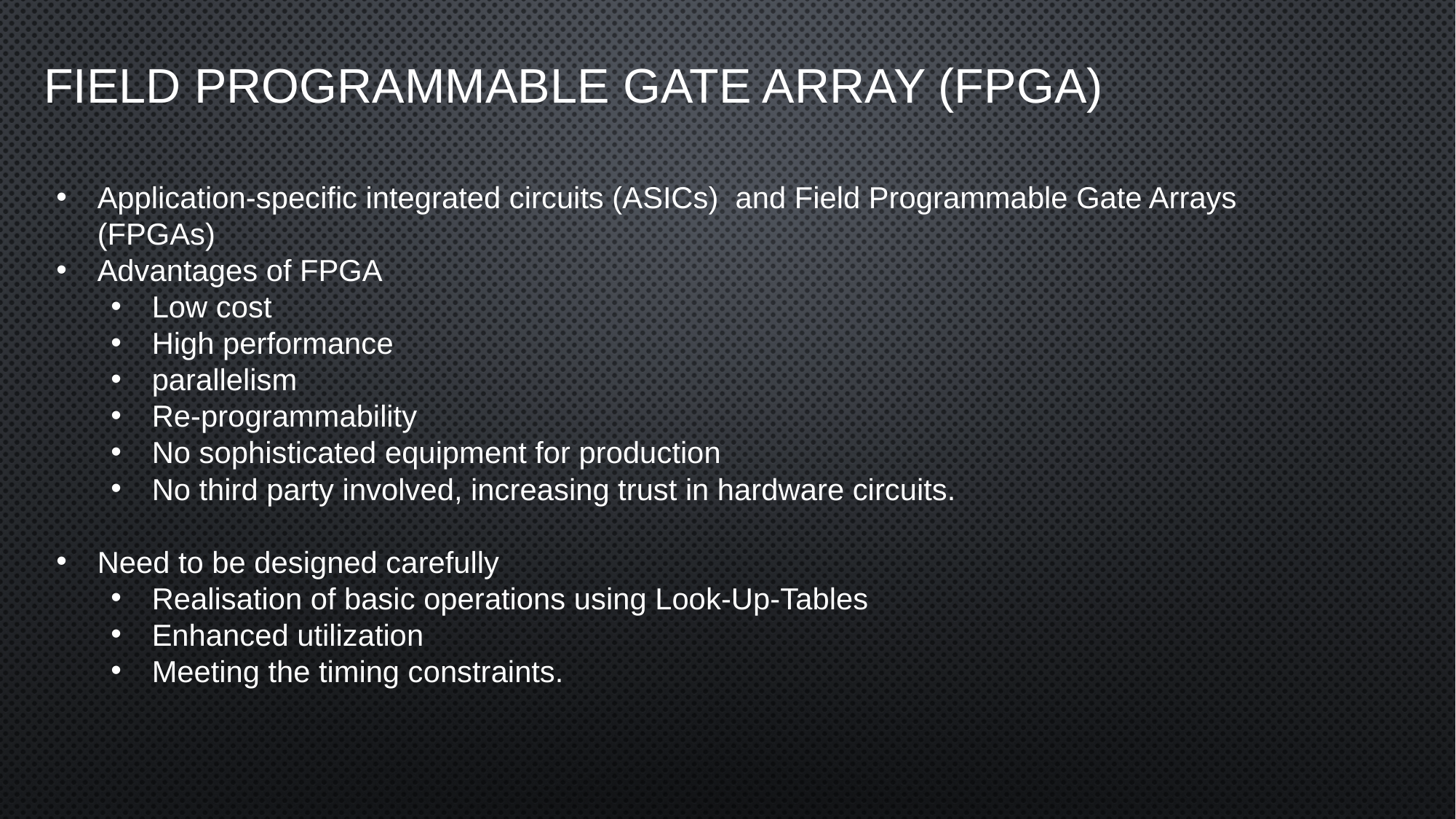

# Field Programmable Gate Array (FPGA)
Application-specific integrated circuits (ASICs)  and Field Programmable Gate Arrays (FPGAs)
Advantages of FPGA
Low cost
High performance
parallelism
Re-programmability
No sophisticated equipment for production
No third party involved, increasing trust in hardware circuits.

Need to be designed carefully
Realisation of basic operations using Look-Up-Tables
Enhanced utilization
Meeting the timing constraints.